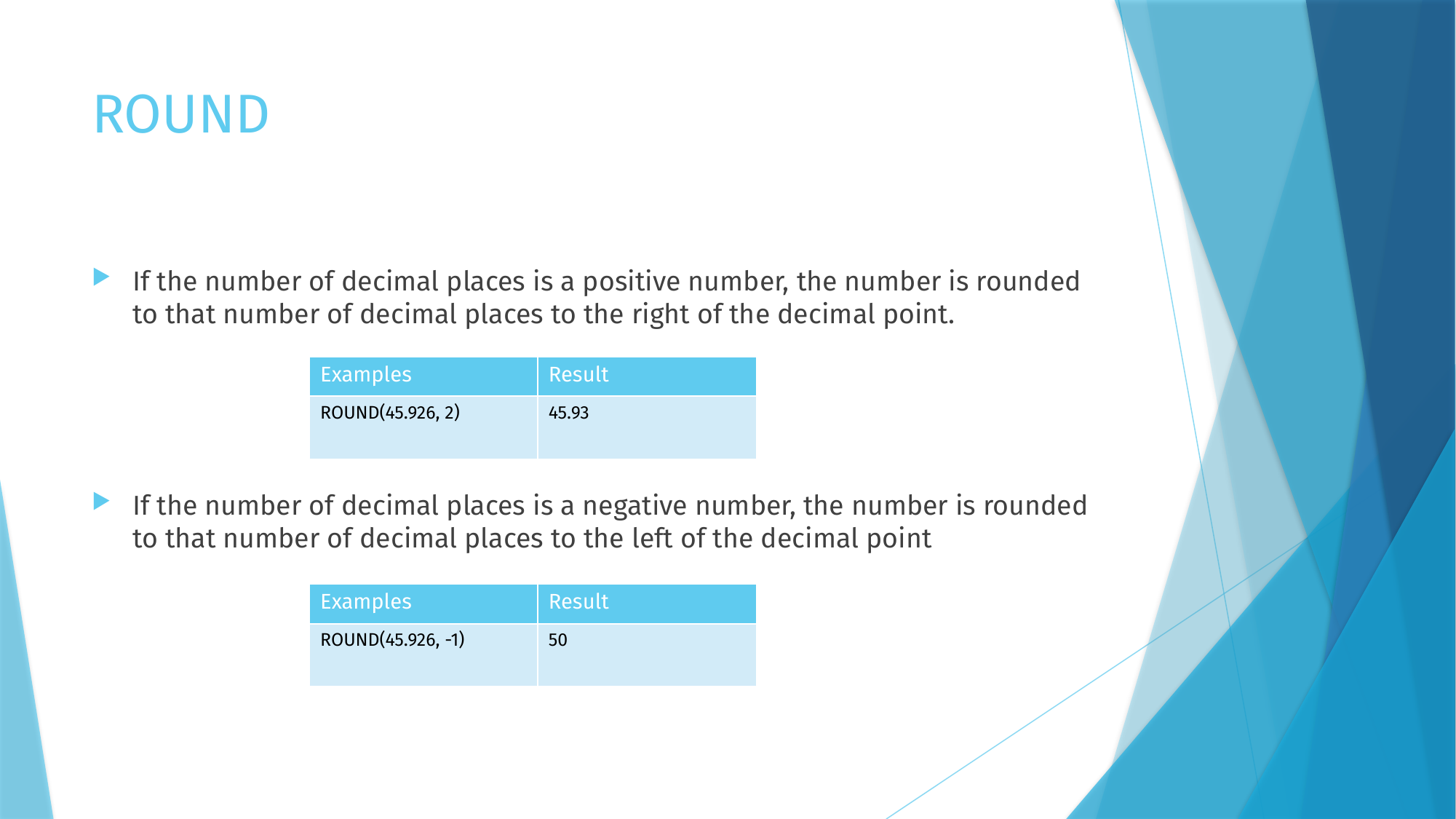

# ROUND
If the number of decimal places is a positive number, the number is rounded to that number of decimal places to the right of the decimal point.

If the number of decimal places is a negative number, the number is rounded to that number of decimal places to the left of the decimal point
| Examples | Result |
| --- | --- |
| ROUND(45.926, 2) | 45.93 |
| Examples | Result |
| --- | --- |
| ROUND(45.926, -1) | 50 |